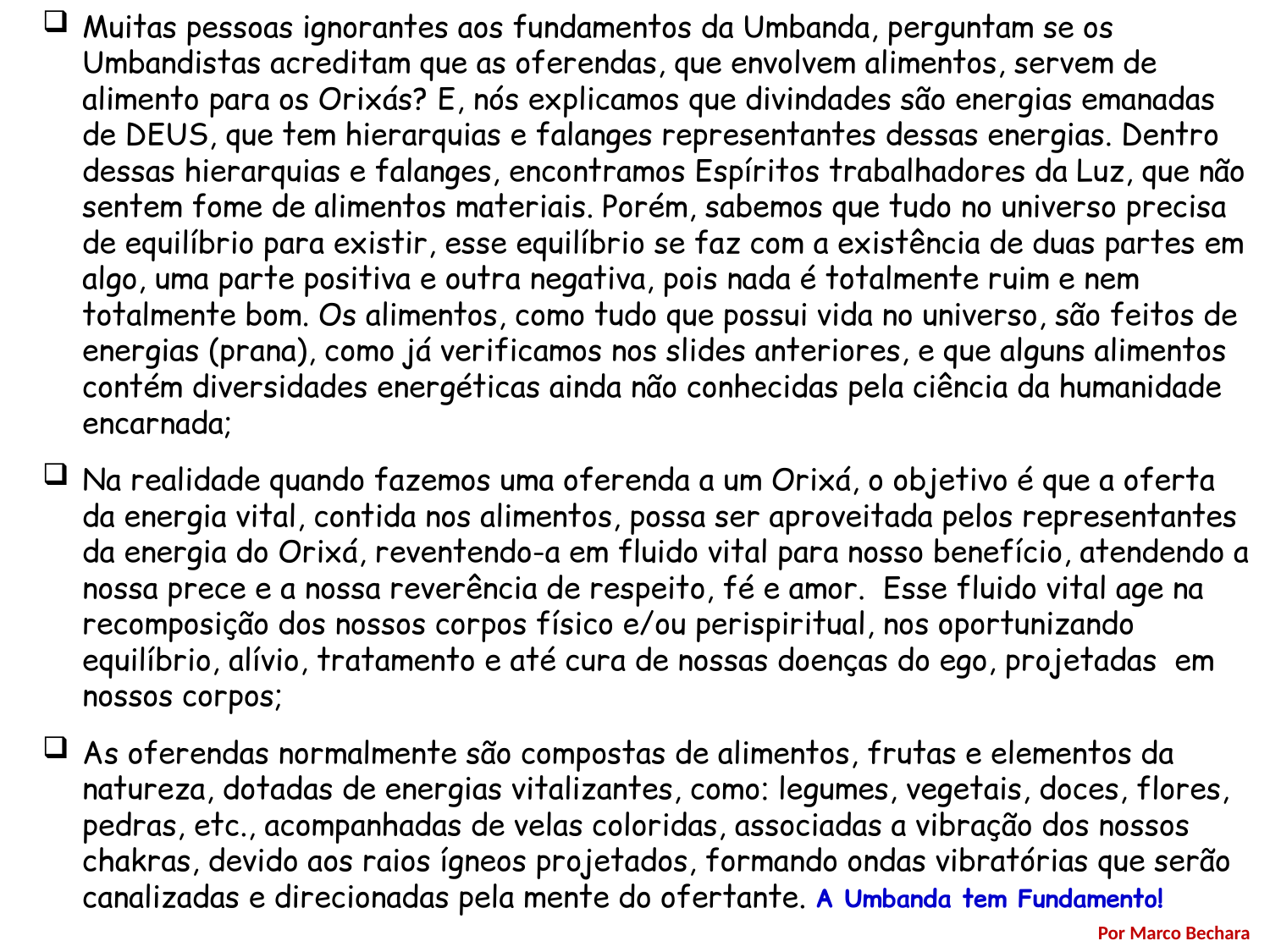

Muitas pessoas ignorantes aos fundamentos da Umbanda, perguntam se os Umbandistas acreditam que as oferendas, que envolvem alimentos, servem de alimento para os Orixás? E, nós explicamos que divindades são energias emanadas de DEUS, que tem hierarquias e falanges representantes dessas energias. Dentro dessas hierarquias e falanges, encontramos Espíritos trabalhadores da Luz, que não sentem fome de alimentos materiais. Porém, sabemos que tudo no universo precisa de equilíbrio para existir, esse equilíbrio se faz com a existência de duas partes em algo, uma parte positiva e outra negativa, pois nada é totalmente ruim e nem totalmente bom. Os alimentos, como tudo que possui vida no universo, são feitos de energias (prana), como já verificamos nos slides anteriores, e que alguns alimentos contém diversidades energéticas ainda não conhecidas pela ciência da humanidade encarnada;

Na realidade quando fazemos uma oferenda a um Orixá, o objetivo é que a oferta da energia vital, contida nos alimentos, possa ser aproveitada pelos representantes da energia do Orixá, reventendo-a em fluido vital para nosso benefício, atendendo a nossa prece e a nossa reverência de respeito, fé e amor.  Esse fluido vital age na recomposição dos nossos corpos físico e/ou perispiritual, nos oportunizando equilíbrio, alívio, tratamento e até cura de nossas doenças do ego, projetadas  em nossos corpos;

As oferendas normalmente são compostas de alimentos, frutas e elementos da natureza, dotadas de energias vitalizantes, como: legumes, vegetais, doces, flores, pedras, etc., acompanhadas de velas coloridas, associadas a vibração dos nossos chakras, devido aos raios ígneos projetados, formando ondas vibratórias que serão canalizadas e direcionadas pela mente do ofertante. A Umbanda tem Fundamento!
Por Marco Bechara